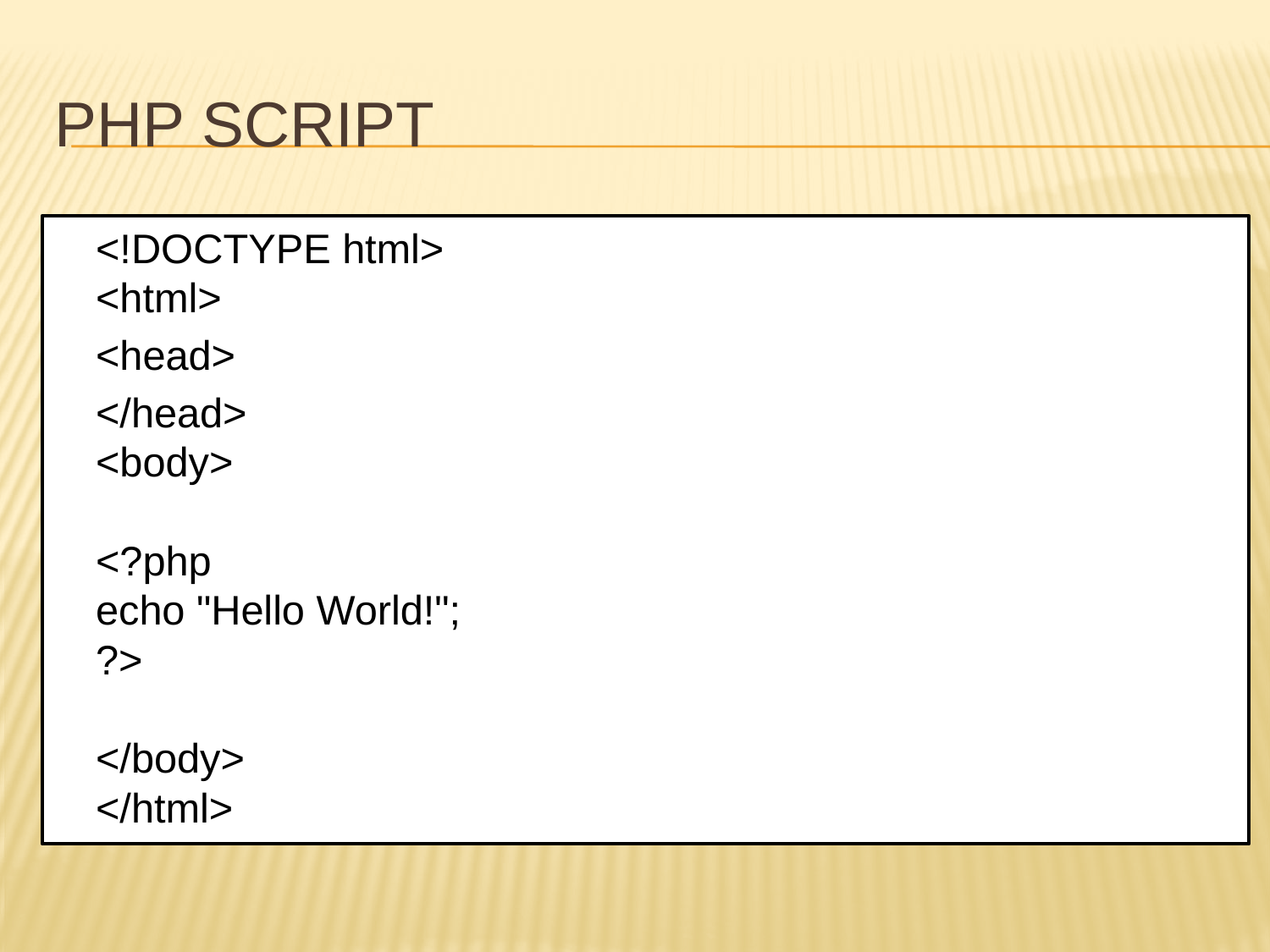

# PHP Script
	<!DOCTYPE html>
<html>
	<head>
	</head>
<body>
<?php
echo "Hello World!";
?>
</body>
</html>